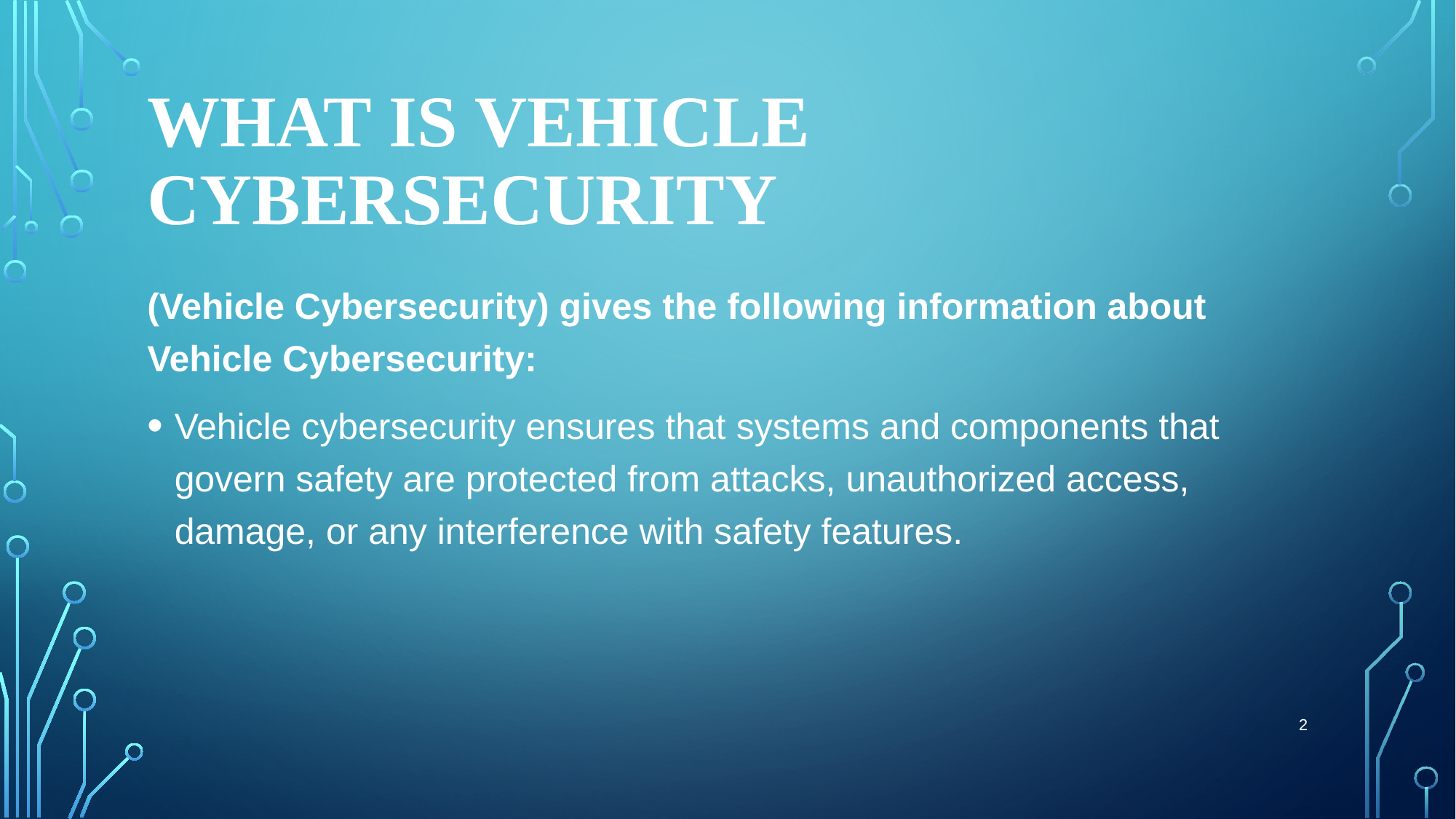

# What is Vehicle Cybersecurity
(Vehicle Cybersecurity) gives the following information about Vehicle Cybersecurity:
Vehicle cybersecurity ensures that systems and components that govern safety are protected from attacks, unauthorized access, damage, or any interference with safety features.
2